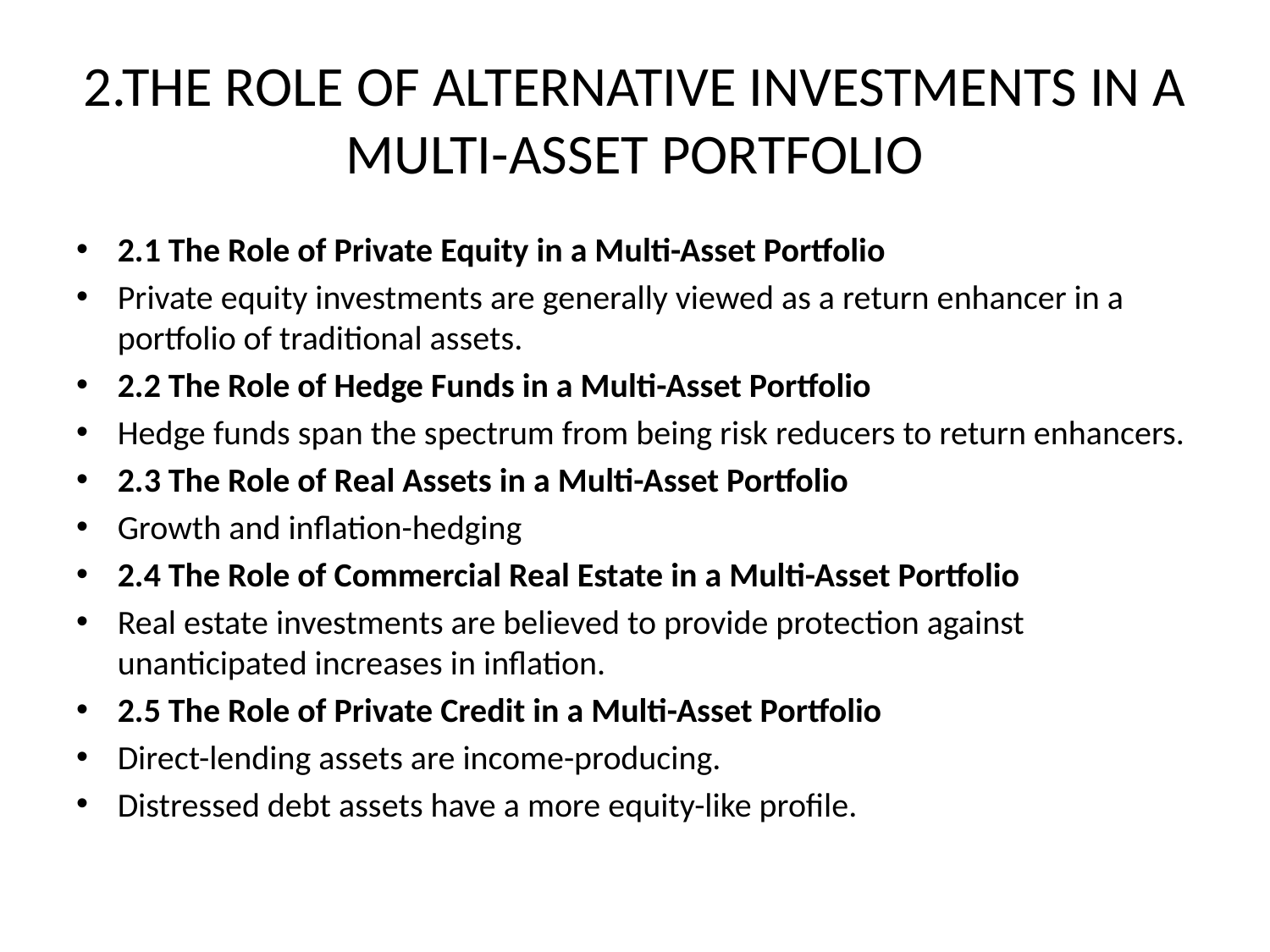

# 2.THE ROLE OF ALTERNATIVE INVESTMENTS IN A MULTI-ASSET PORTFOLIO
2.1 The Role of Private Equity in a Multi-Asset Portfolio
Private equity investments are generally viewed as a return enhancer in a portfolio of traditional assets.
2.2 The Role of Hedge Funds in a Multi-Asset Portfolio
Hedge funds span the spectrum from being risk reducers to return enhancers.
2.3 The Role of Real Assets in a Multi-Asset Portfolio
Growth and inflation-hedging
2.4 The Role of Commercial Real Estate in a Multi-Asset Portfolio
Real estate investments are believed to provide protection against unanticipated increases in inflation.
2.5 The Role of Private Credit in a Multi-Asset Portfolio
Direct-lending assets are income-producing.
Distressed debt assets have a more equity-like profile.